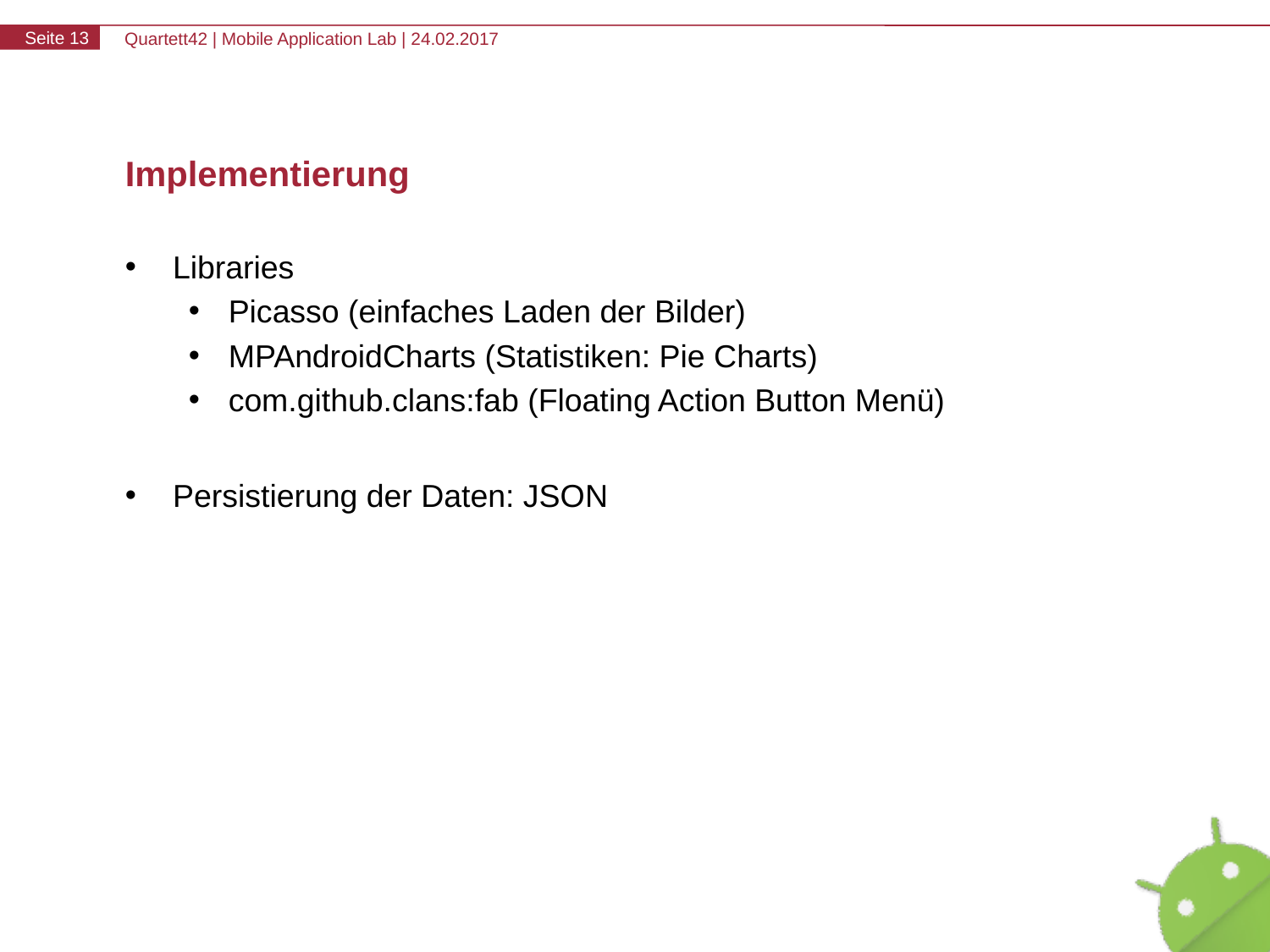

# Implementierung
Libraries
Picasso (einfaches Laden der Bilder)
MPAndroidCharts (Statistiken: Pie Charts)
com.github.clans:fab (Floating Action Button Menü)

Persistierung der Daten: JSON